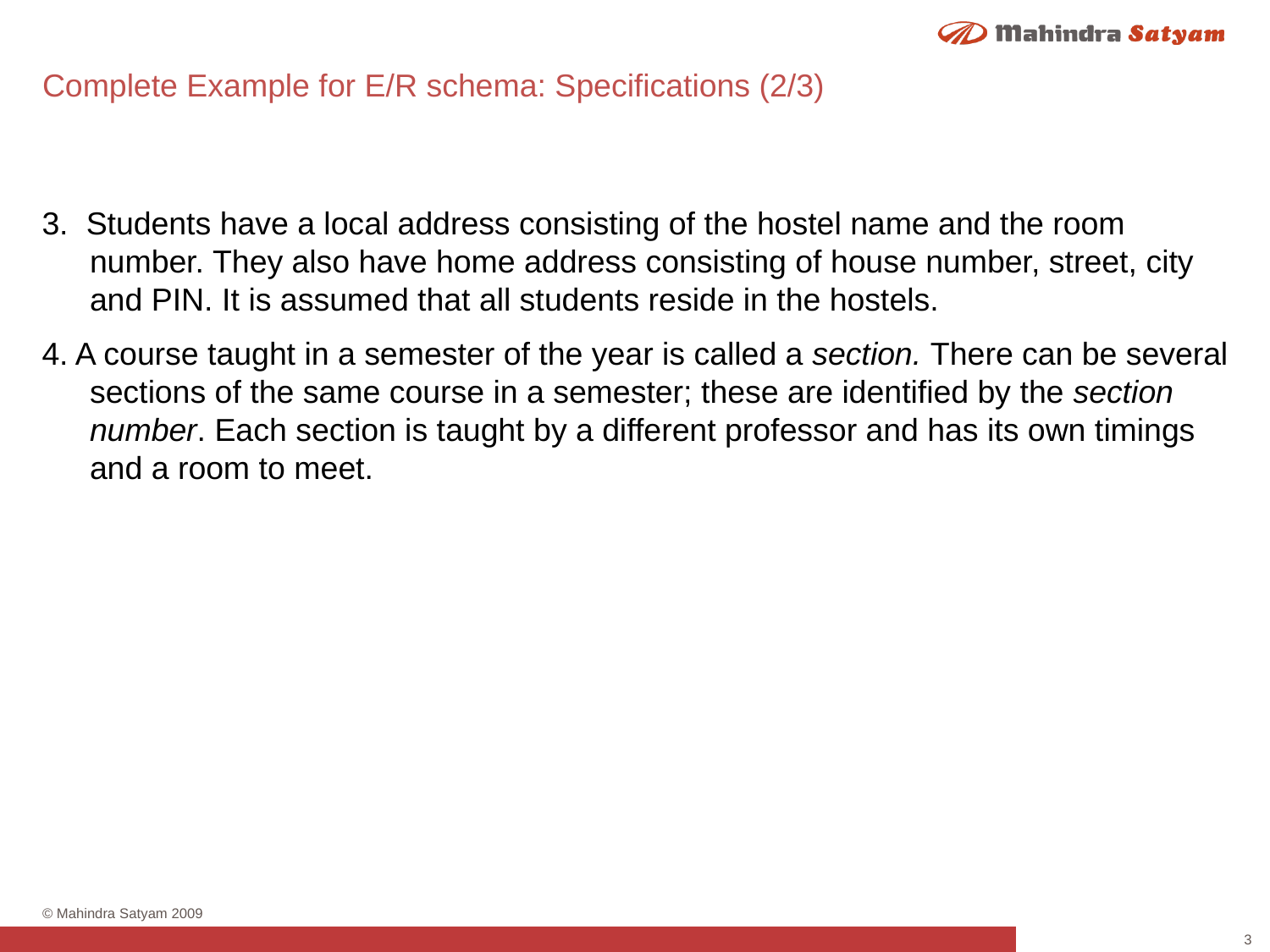

# Complete Example for E/R schema: Specifications (2/3)
3.  Students have a local address consisting of the hostel name and the room number. They also have home address consisting of house number, street, city and PIN. It is assumed that all students reside in the hostels.
4. A course taught in a semester of the year is called a section. There can be several sections of the same course in a semester; these are identified by the section number. Each section is taught by a different professor and has its own timings and a room to meet.